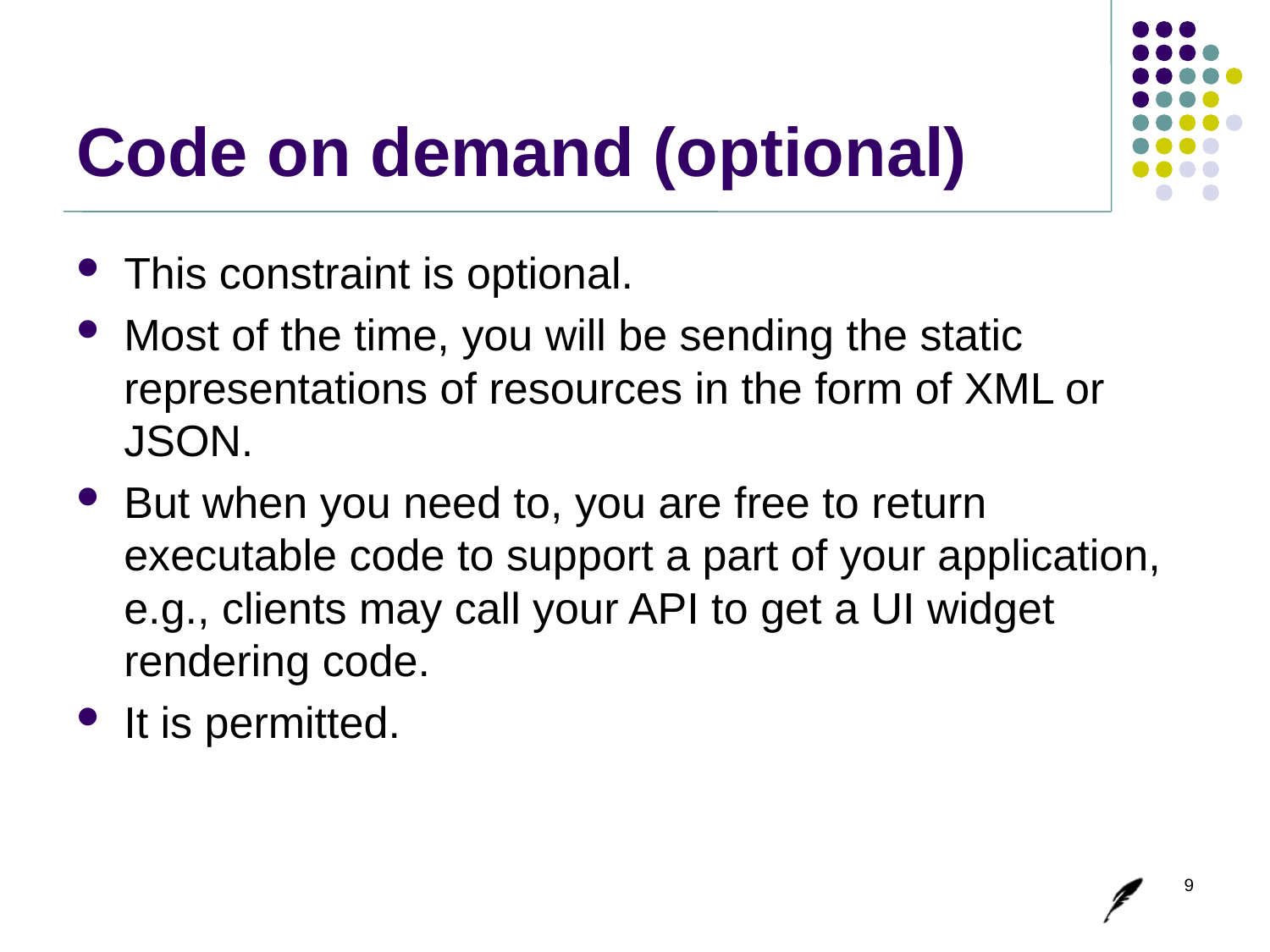

# Code on demand (optional)
This constraint is optional.
Most of the time, you will be sending the static representations of resources in the form of XML or JSON.
But when you need to, you are free to return executable code to support a part of your application, e.g., clients may call your API to get a UI widget rendering code.
It is permitted.
9